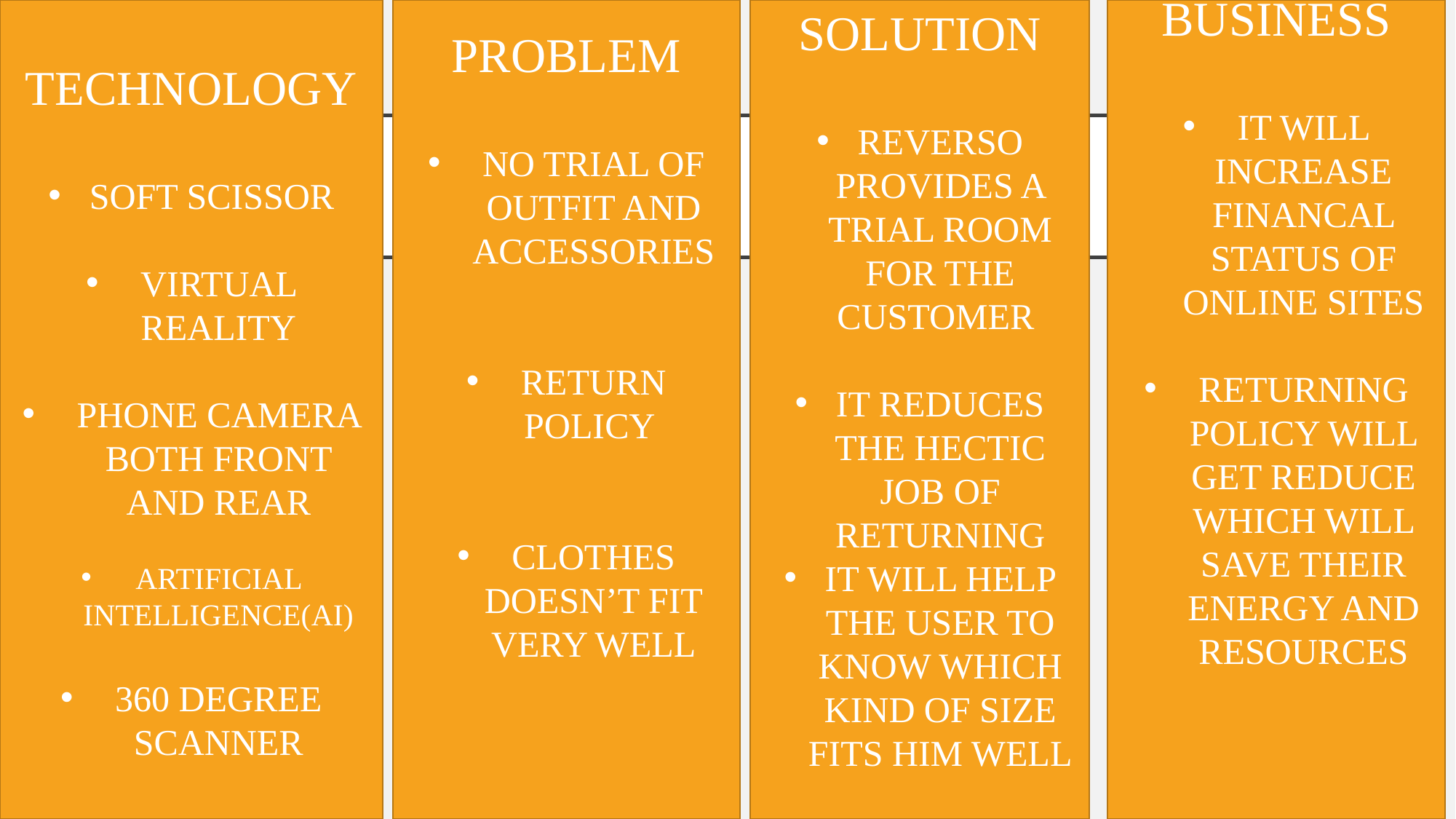

TECHNOLOGY

SOFT SCISSOR

VIRTUAL REALITY

PHONE CAMERA BOTH FRONT AND REAR

ARTIFICIAL INTELLIGENCE(AI)

360 DEGREE SCANNER
PROBLEM

NO TRIAL OF OUTFIT AND ACCESSORIES

RETURN POLICY

CLOTHES DOESN’T FIT VERY WELL

SOLUTION

REVERSO PROVIDES A TRIAL ROOM FOR THE CUSTOMER

IT REDUCES THE HECTIC JOB OF RETURNING
IT WILL HELP THE USER TO KNOW WHICH KIND OF SIZE FITS HIM WELL

FINANICAL
BUSINESS

IT WILL INCREASE FINANCAL STATUS OF ONLINE SITES

RETURNING POLICY WILL GET REDUCE WHICH WILL SAVE THEIR ENERGY AND RESOURCES

# R